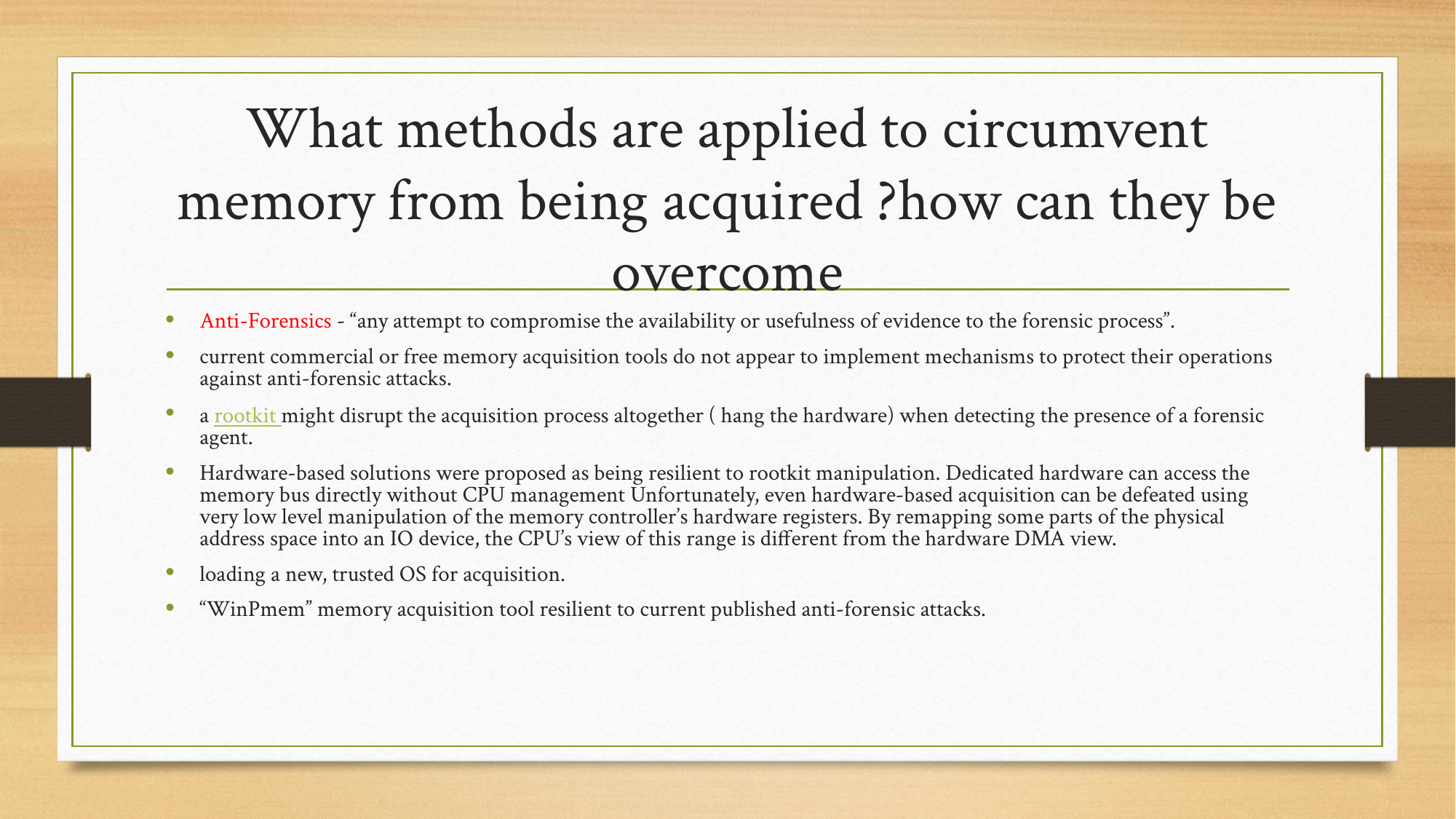

# What methods are applied to circumvent memory from being acquired ?how can they be overcome
Anti-Forensics - “any attempt to compromise the availability or usefulness of evidence to the forensic process”.
current commercial or free memory acquisition tools do not appear to implement mechanisms to protect their operations against anti-forensic attacks.
a rootkit might disrupt the acquisition process altogether ( hang the hardware) when detecting the presence of a forensic agent.
Hardware-based solutions were proposed as being resilient to rootkit manipulation. Dedicated hardware can access the memory bus directly without CPU management Unfortunately, even hardware-based acquisition can be defeated using very low level manipulation of the memory controller’s hardware registers. By remapping some parts of the physical address space into an IO device, the CPU’s view of this range is different from the hardware DMA view.
loading a new, trusted OS for acquisition.
“WinPmem” memory acquisition tool resilient to current published anti-forensic attacks.